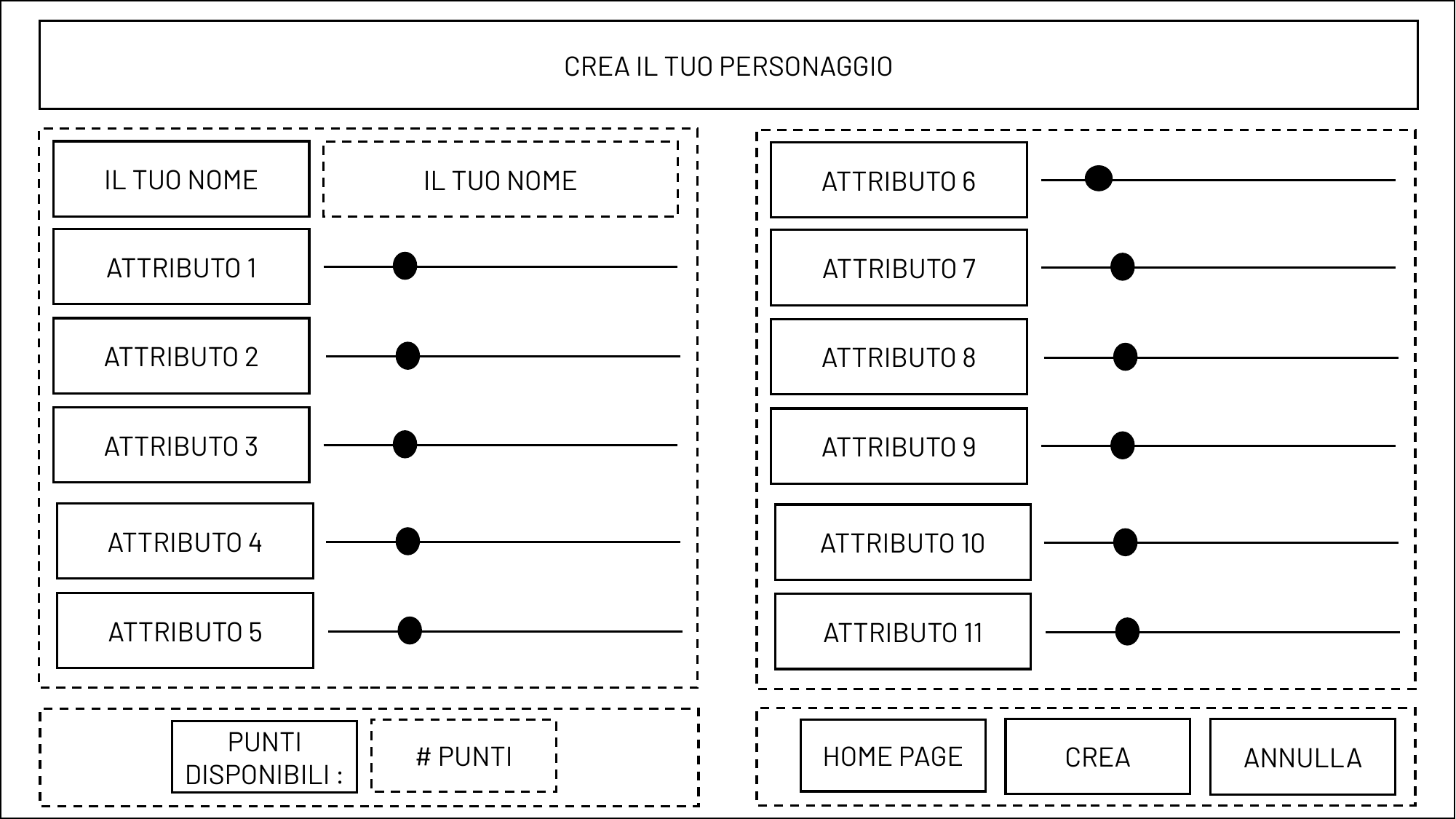

CREA IL TUO PERSONAGGIO

IL TUO NOME
IL TUO NOME
ATTRIBUTO 1
ATTRIBUTO 2
ATTRIBUTO 3
ATTRIBUTO 4
ATTRIBUTO 5

ATTRIBUTO 6
ATTRIBUTO 7
ATTRIBUTO 8
ATTRIBUTO 9
ATTRIBUTO 10
ATTRIBUTO 11

CREA
ANNULLA
HOME PAGE
# PUNTI
PUNTI DISPONIBILI :